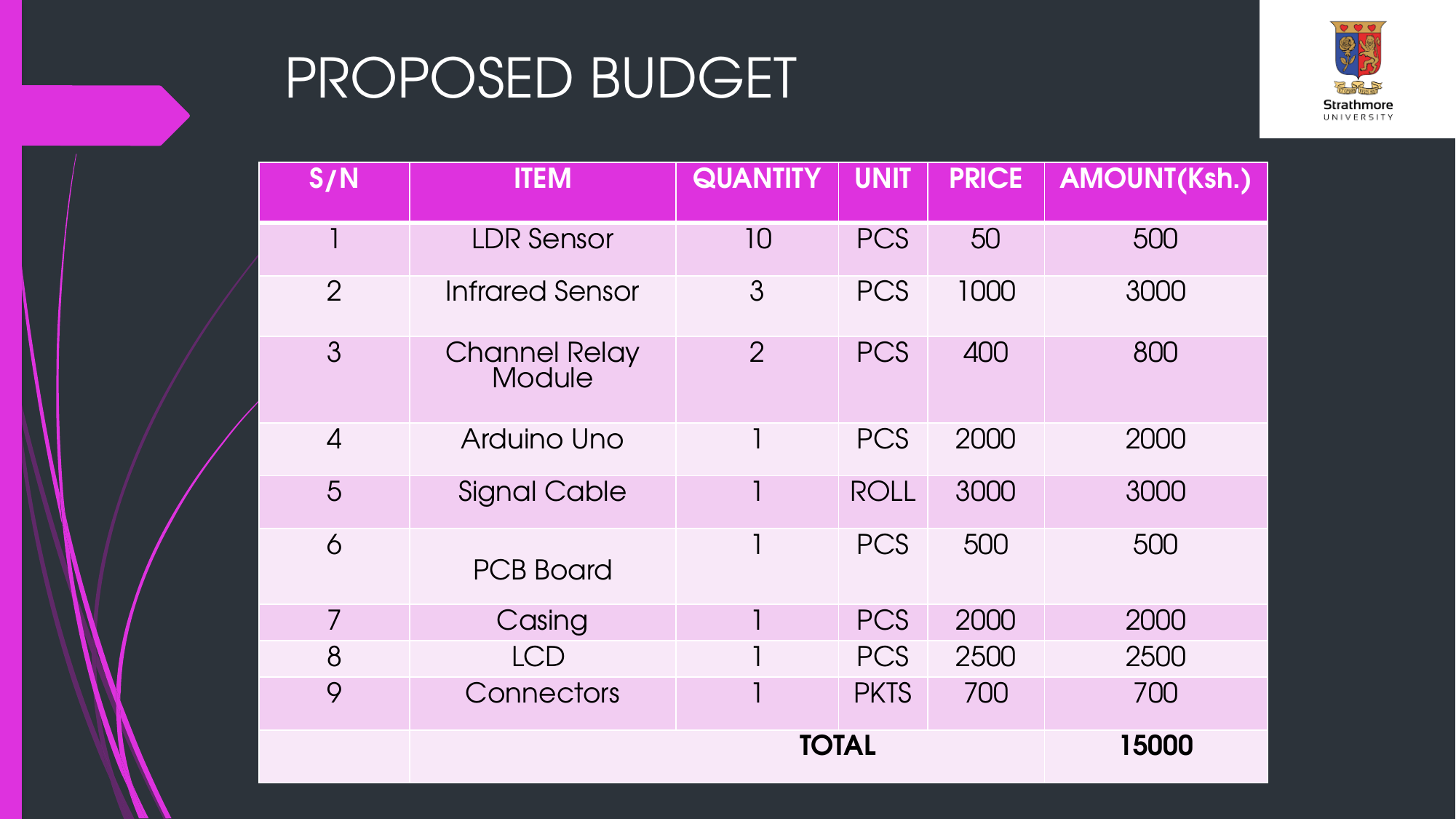

# PROPOSED BUDGET
| S/N | ITEM | QUANTITY | UNIT | PRICE | AMOUNT(Ksh.) |
| --- | --- | --- | --- | --- | --- |
| 1 | LDR Sensor | 10 | PCS | 50 | 500 |
| 2 | Infrared Sensor | 3 | PCS | 1000 | 3000 |
| 3 | Channel Relay Module | 2 | PCS | 400 | 800 |
| 4 | Arduino Uno | 1 | PCS | 2000 | 2000 |
| 5 | Signal Cable | 1 | ROLL | 3000 | 3000 |
| 6 | PCB Board | 1 | PCS | 500 | 500 |
| 7 | Casing | 1 | PCS | 2000 | 2000 |
| 8 | LCD | 1 | PCS | 2500 | 2500 |
| 9 | Connectors | 1 | PKTS | 700 | 700 |
|  | TOTAL |  |  |  | 15000 |